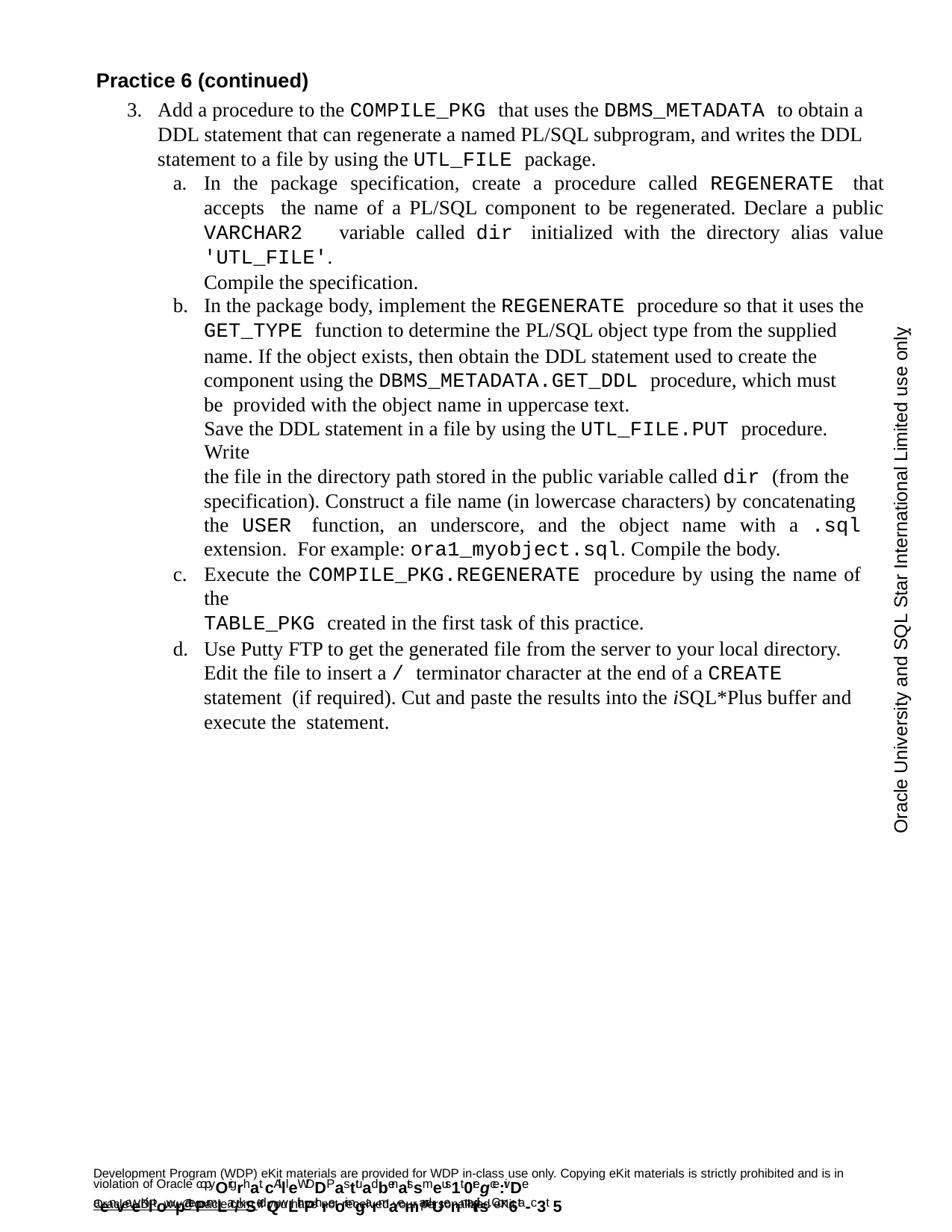

Practice 6 (continued)
Add a procedure to the COMPILE_PKG that uses the DBMS_METADATA to obtain a  DDL statement that can regenerate a named PL/SQL subprogram, and writes the DDL  statement to a file by using the UTL_FILE package.
In the package specification, create a procedure called REGENERATE that accepts  the name of a PL/SQL component to be regenerated. Declare a public VARCHAR2  variable called dir initialized with the directory alias value 'UTL_FILE'.
Compile the specification.
In the package body, implement the REGENERATE procedure so that it uses the
GET_TYPE function to determine the PL/SQL object type from the supplied
name. If the object exists, then obtain the DDL statement used to create the  component using the DBMS_METADATA.GET_DDL procedure, which must be  provided with the object name in uppercase text.
Save the DDL statement in a file by using the UTL_FILE.PUT procedure. Write
the file in the directory path stored in the public variable called dir (from the
specification). Construct a file name (in lowercase characters) by concatenating  the USER function, an underscore, and the object name with a .sql extension.  For example: ora1_myobject.sql. Compile the body.
Execute the COMPILE_PKG.REGENERATE procedure by using the name of the
TABLE_PKG created in the first task of this practice.
Use Putty FTP to get the generated file from the server to your local directory.  Edit the file to insert a / terminator character at the end of a CREATE statement  (if required). Cut and paste the results into the iSQL*Plus buffer and execute the  statement.
Oracle University and SQL Star International Limited use onlyฺ
Development Program (WDP) eKit materials are provided for WDP in-class use only. Copying eKit materials is strictly prohibited and is in
violation of Oracle copyOrigrhat. cAllleWDDPasttuadbenatssmeus1t 0regce:ivDe aenveeKiltowpatePrmLar/kSedQwLithPthreoir ngarmaemandUenmaitils. Con6ta-c3t 5
OracleWDP_ww@oracle.com if you have not received your personalized eKit.